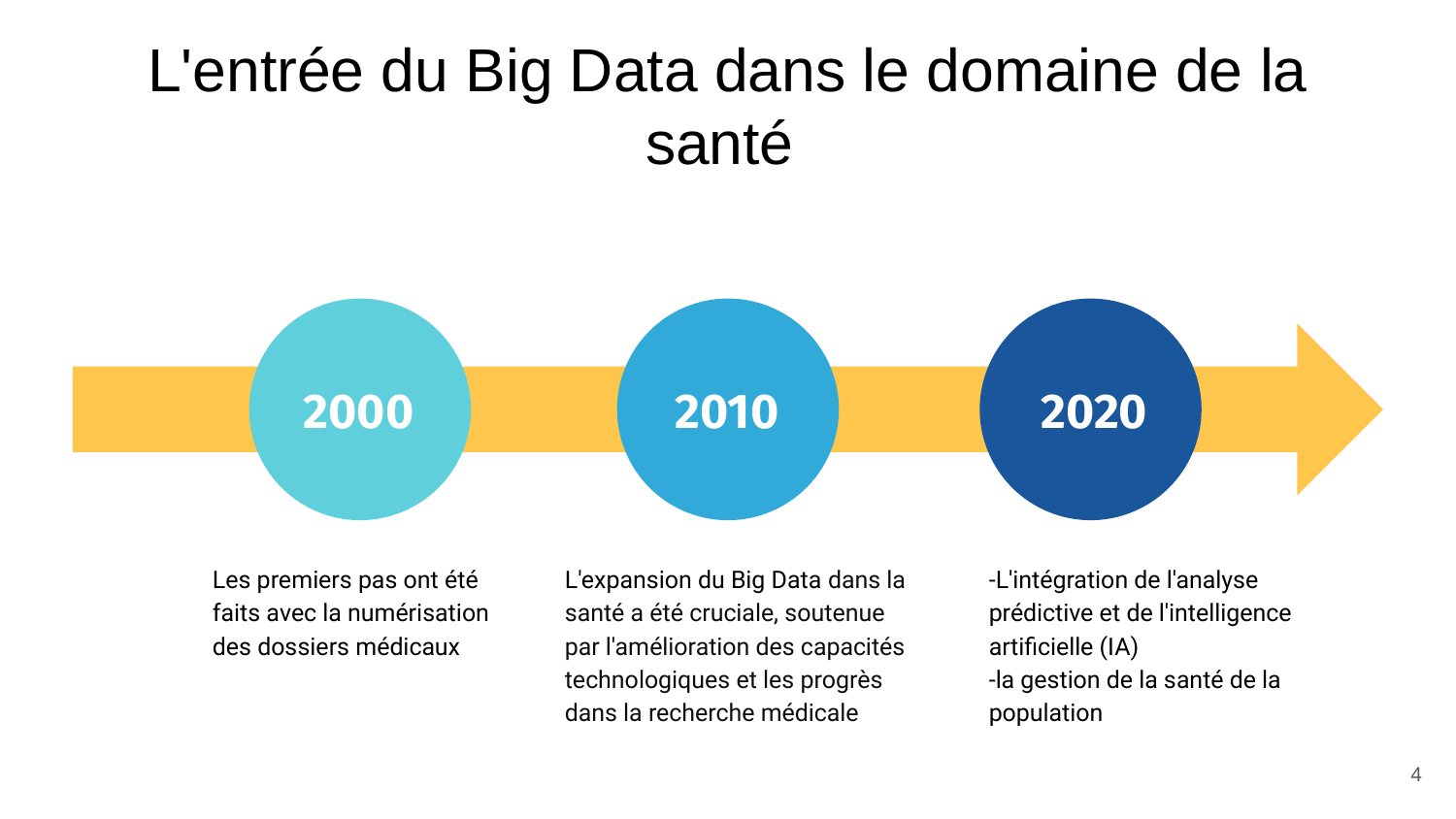

# L'entrée du Big Data dans le domaine de la santé

2020
2010
2000
L'expansion du Big Data dans la santé a été cruciale, soutenue par l'amélioration des capacités technologiques et les progrès dans la recherche médicale
-L'intégration de l'analyse prédictive et de l'intelligence artificielle (IA)
-la gestion de la santé de la population
Les premiers pas ont été faits avec la numérisation des dossiers médicaux
4